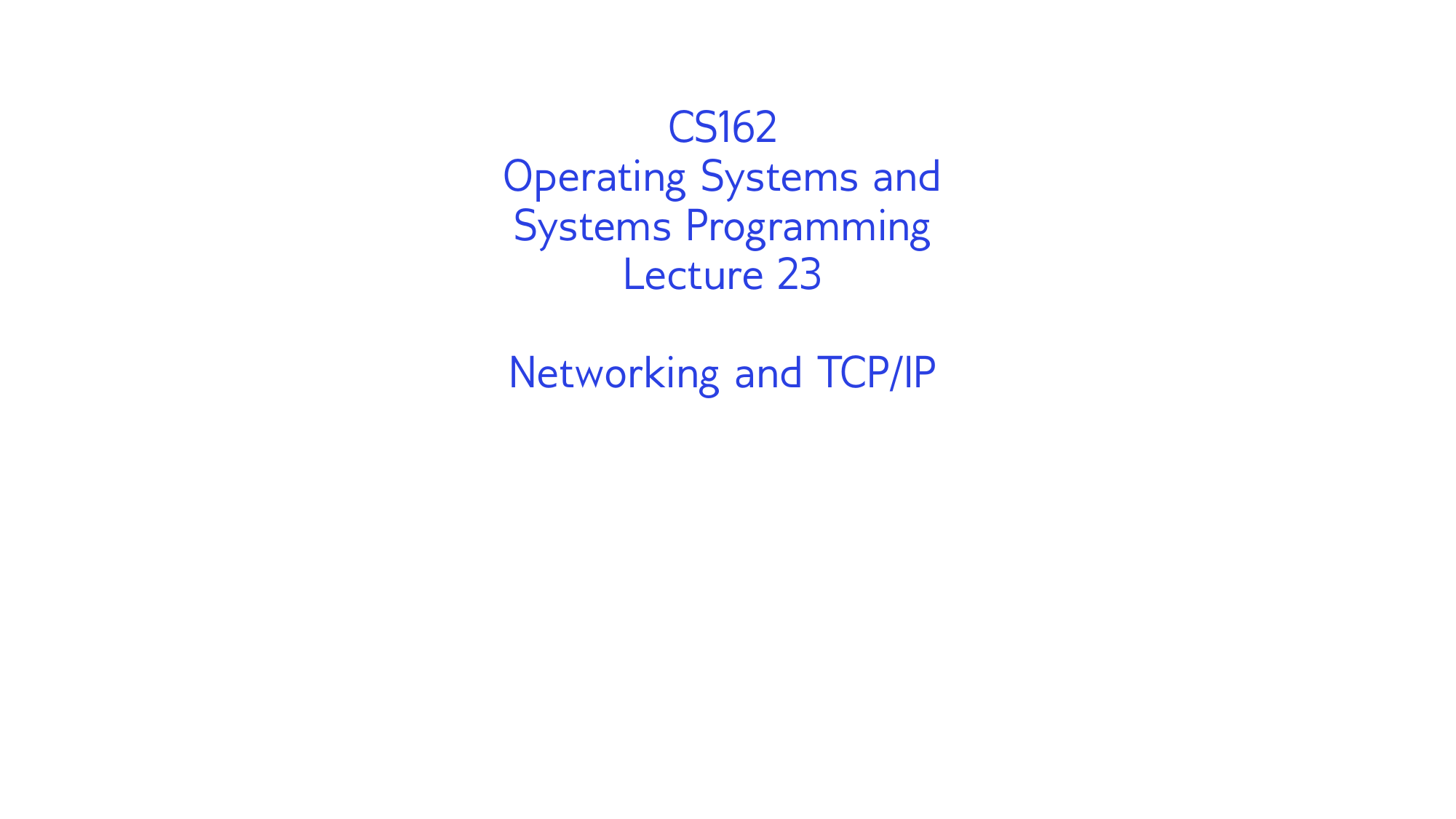

# CS162 Operating Systems and Systems Programming Lecture 23 Networking and TCP/IP